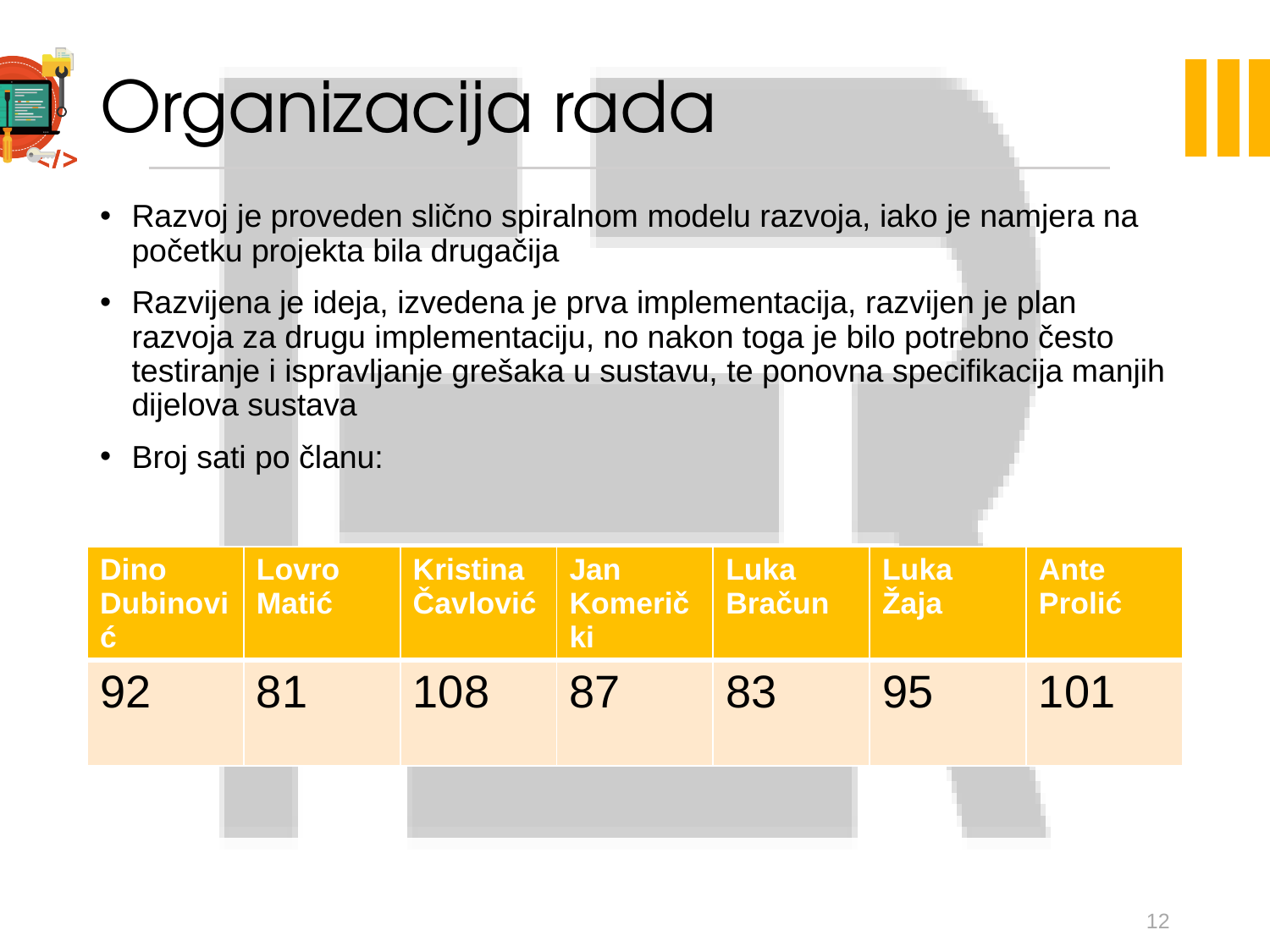

# Organizacija rada
Razvoj je proveden slično spiralnom modelu razvoja, iako je namjera na početku projekta bila drugačija
Razvijena je ideja, izvedena je prva implementacija, razvijen je plan razvoja za drugu implementaciju, no nakon toga je bilo potrebno često testiranje i ispravljanje grešaka u sustavu, te ponovna specifikacija manjih dijelova sustava
Broj sati po članu:

| Dino Dubinović | Lovro Matić | Kristina Čavlović | Jan Komerički | Luka Bračun | Luka Žaja | Ante Prolić |
| --- | --- | --- | --- | --- | --- | --- |
| 92 | 81 | 108 | 87 | 83 | 95 | 101 |
12